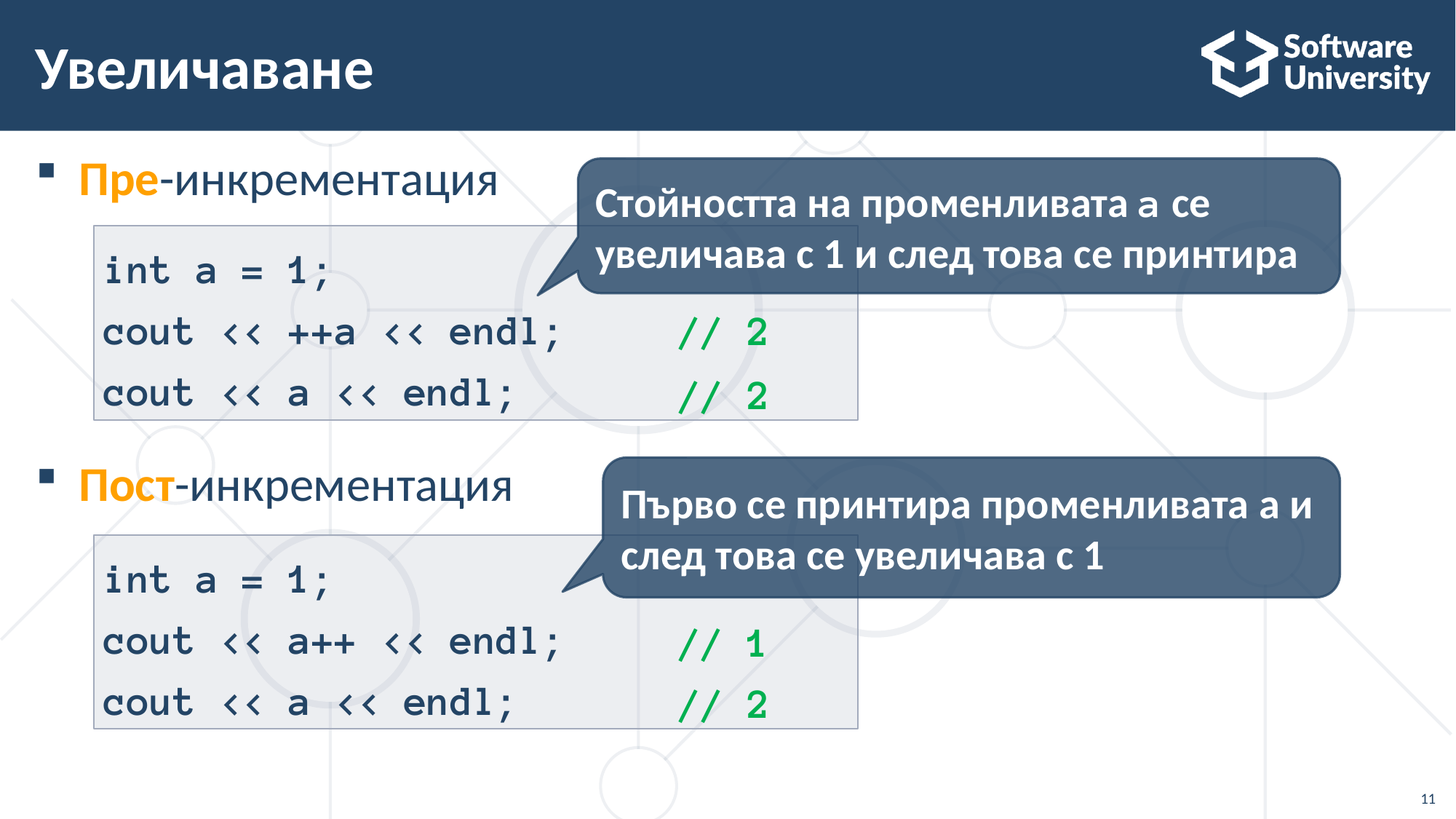

# Увеличаване
Пре-инкрементация

Пост-инкрементация
Стойността на променливата a се увеличава с 1 и след това се принтира
int a = 1;
cout << ++a << endl;
cout << a << endl;
// 2
// 2
Първо се принтира променливата a и след това се увеличава с 1
int a = 1;
cout << a++ << endl;
cout << a << endl;
// 1
// 2
11